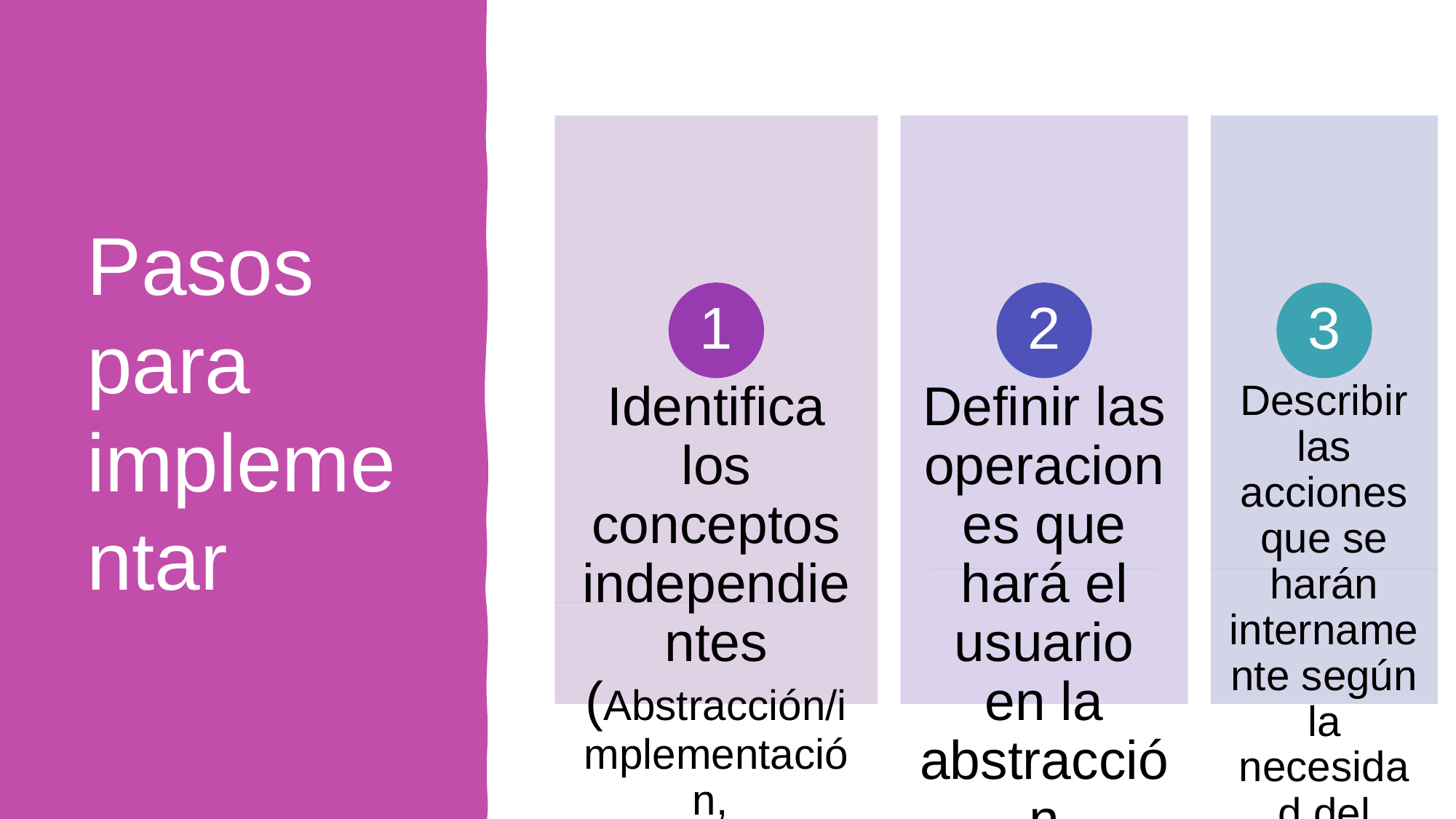

Identifica los conceptos independientes (Abstracción/implementación,
back-end/front-end)
1
Definir las operaciones que hará el usuario en la abstracción
2
Describir las acciones que se harán internamente según la necesidad del usuario en la implementación
3
# Pasos para implementar